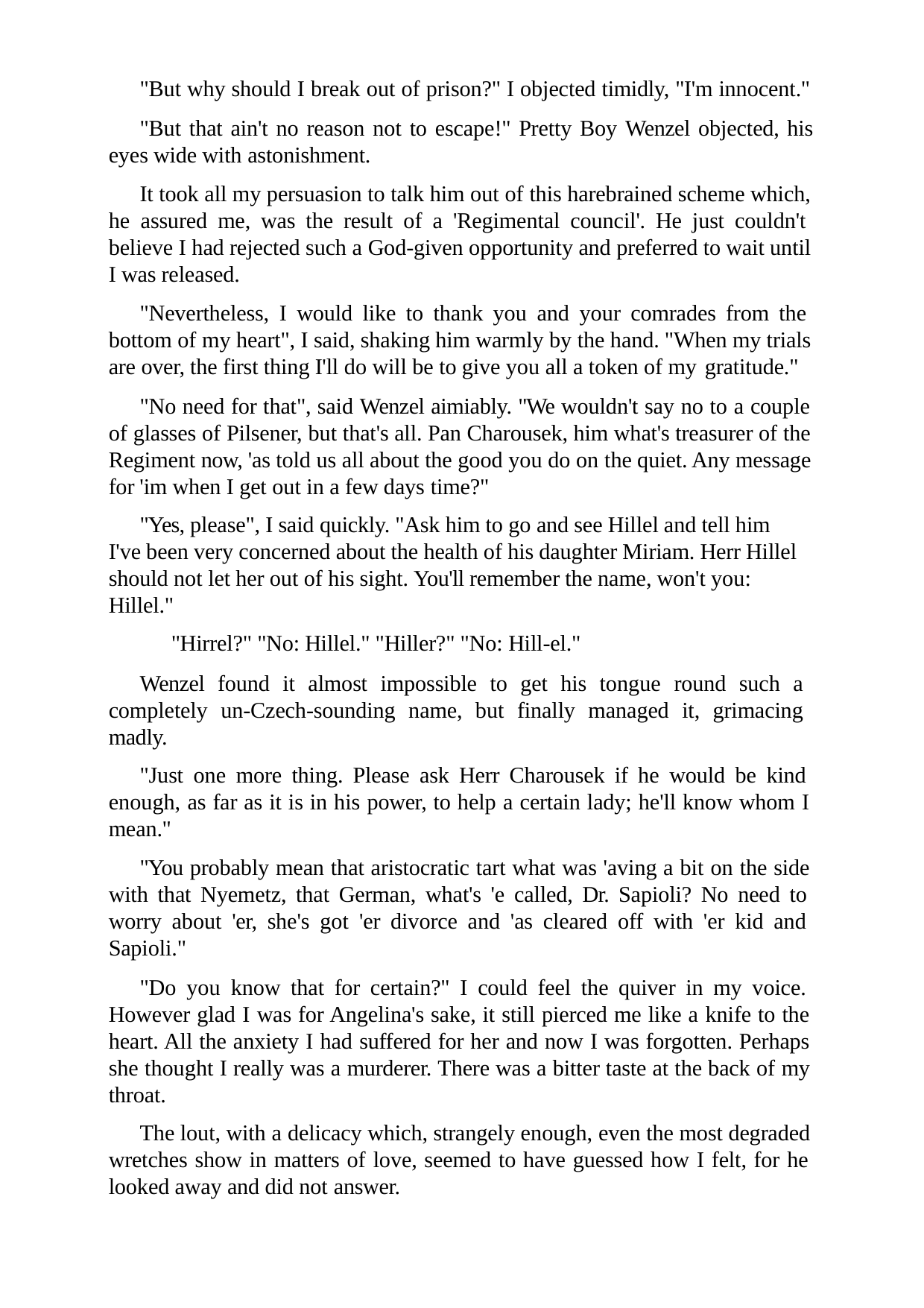

"But why should I break out of prison?" I objected timidly, "I'm innocent."  "But that ain't no reason not to escape!" Pretty Boy Wenzel objected, his
eyes wide with astonishment.
It took all my persuasion to talk him out of this harebrained scheme which,  he assured me, was the result of a 'Regimental council'. He just couldn't  believe I had rejected such a God-given opportunity and preferred to wait until  I was released.
"Nevertheless, I would like to thank you and your comrades from the  bottom of my heart", I said, shaking him warmly by the hand. "When my trials  are over, the first thing I'll do will be to give you all a token of my gratitude."
"No need for that", said Wenzel aimiably. "We wouldn't say no to a couple  of glasses of Pilsener, but that's all. Pan Charousek, him what's treasurer of the  Regiment now, 'as told us all about the good you do on the quiet. Any message  for 'im when I get out in a few days time?"
"Yes, please", I said quickly. "Ask him to go and see Hillel and tell him  I've been very concerned about the health of his daughter Miriam. Herr Hillel  should not let her out of his sight. You'll remember the name, won't you:  Hillel."
"Hirrel?" "No: Hillel." "Hiller?" "No: Hill-el."
Wenzel found it almost impossible to get his tongue round such a  completely un-Czech-sounding name, but finally managed it, grimacing  madly.
"Just one more thing. Please ask Herr Charousek if he would be kind  enough, as far as it is in his power, to help a certain lady; he'll know whom I  mean."
"You probably mean that aristocratic tart what was 'aving a bit on the side  with that Nyemetz, that German, what's 'e called, Dr. Sapioli? No need to  worry about 'er, she's got 'er divorce and 'as cleared off with 'er kid and  Sapioli."
"Do you know that for certain?" I could feel the quiver in my voice.  However glad I was for Angelina's sake, it still pierced me like a knife to the  heart. All the anxiety I had suffered for her and now I was forgotten. Perhaps  she thought I really was a murderer. There was a bitter taste at the back of my  throat.
The lout, with a delicacy which, strangely enough, even the most degraded  wretches show in matters of love, seemed to have guessed how I felt, for he  looked away and did not answer.